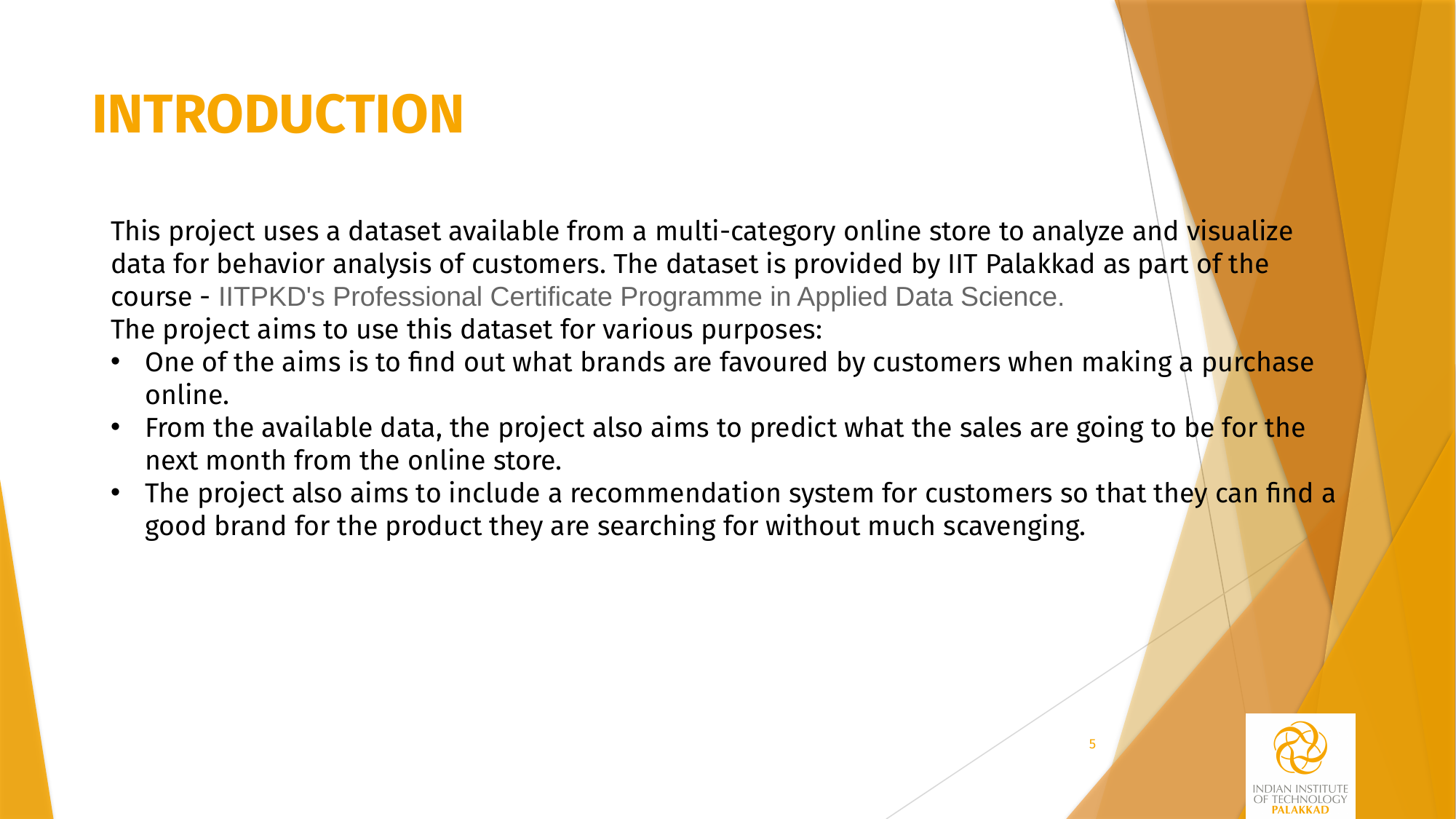

# INTRODUCTION
This project uses a dataset available from a multi-category online store to analyze and visualize data for behavior analysis of customers. The dataset is provided by IIT Palakkad as part of the course - IITPKD's Professional Certificate Programme in Applied Data Science.
The project aims to use this dataset for various purposes:
One of the aims is to find out what brands are favoured by customers when making a purchase online.
From the available data, the project also aims to predict what the sales are going to be for the next month from the online store.
The project also aims to include a recommendation system for customers so that they can find a good brand for the product they are searching for without much scavenging.

5